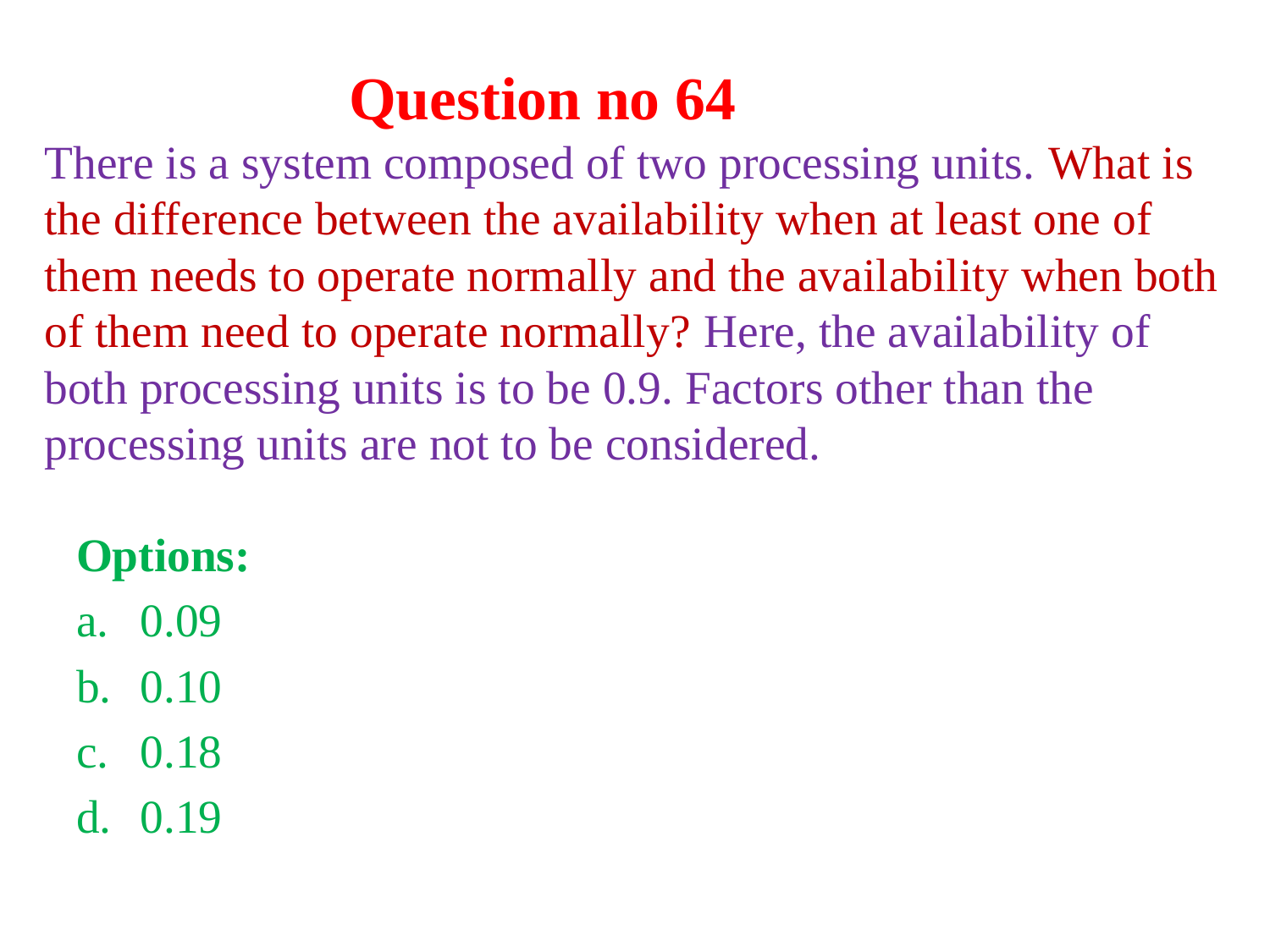

# Question no 64 There is a system composed of two processing units. What is the difference between the availability when at least one of them needs to operate normally and the availability when both of them need to operate normally? Here, the availability of both processing units is to be 0.9. Factors other than the processing units are not to be considered.
Options:
0.09
0.10
0.18
0.19